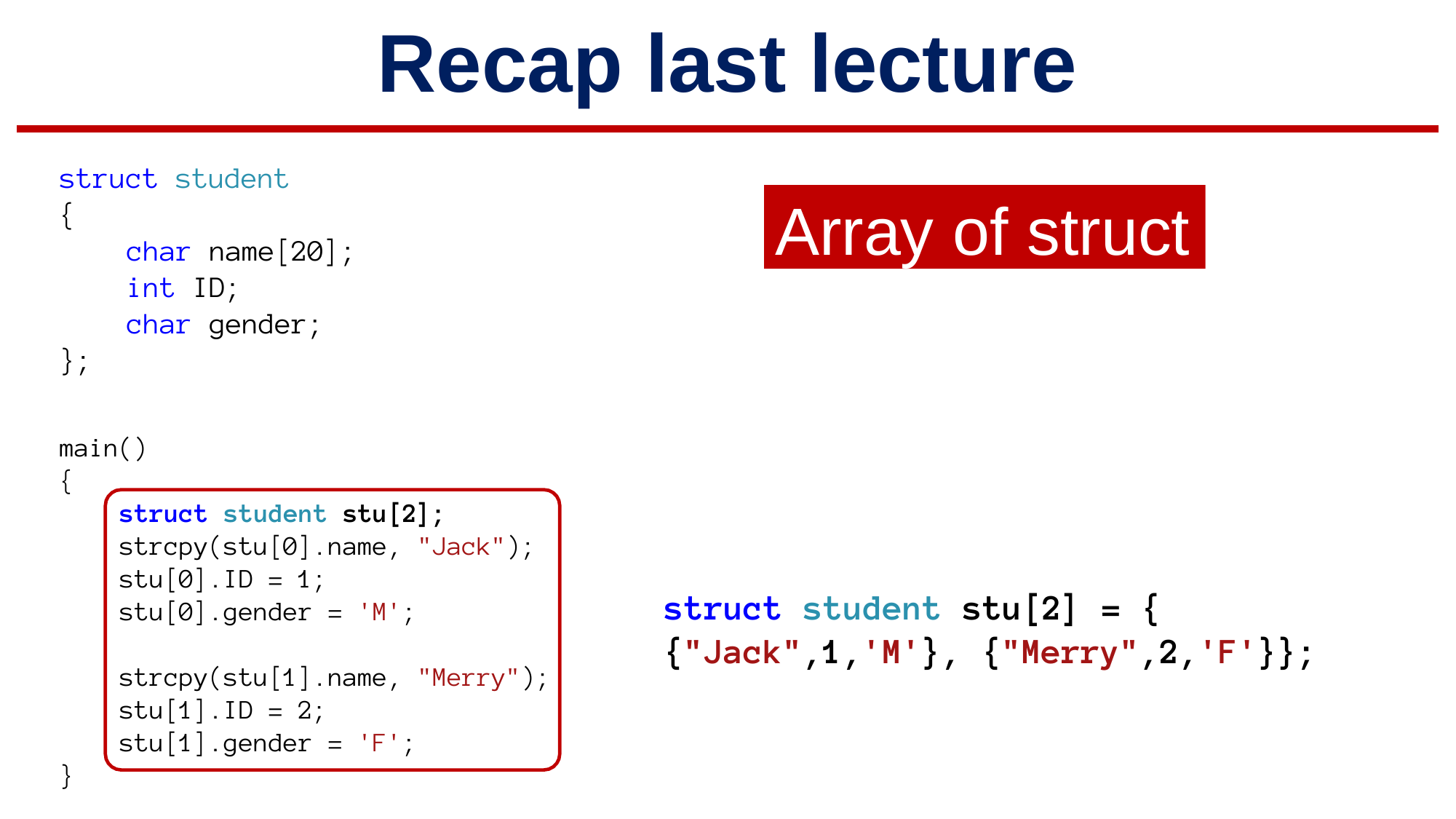

# Recap last lecture
struct student
{
char name[20]; int ID;
char gender;
};
Array of struct
main()
{
struct student stu[2]; strcpy(stu[0].name, "Jack"); stu[0].ID = 1;
stu[0].gender = 'M';

struct student stu[2] = {
{"Jack",1,'M'}, {"Merry",2,'F'}};
strcpy(stu[1].name, "Merry"); stu[1].ID = 2;
stu[1].gender = 'F';
}